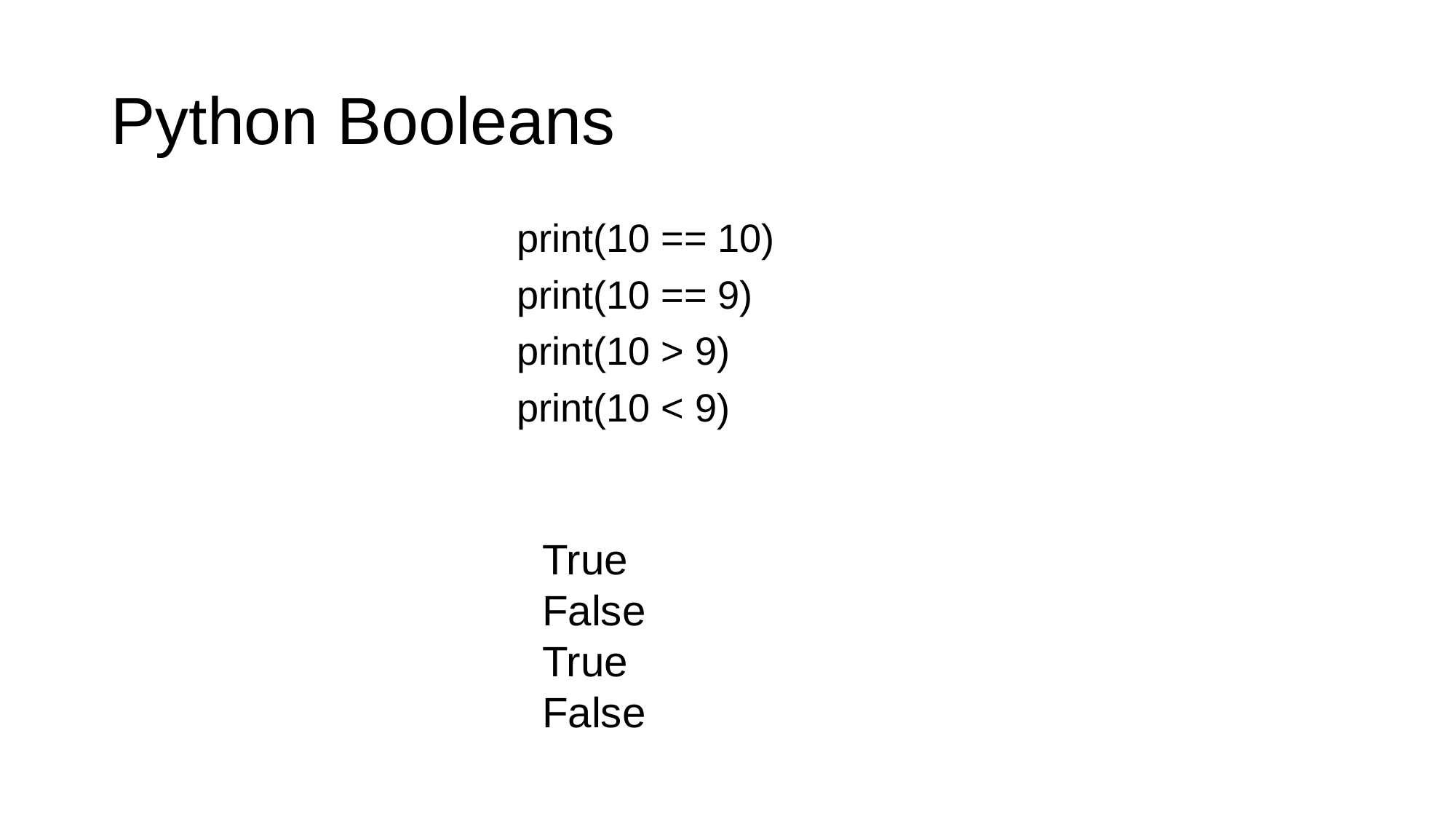

# Python Booleans
print(10 == 10)
print(10 == 9)
print(10 > 9)
print(10 < 9)
True
False
True
False